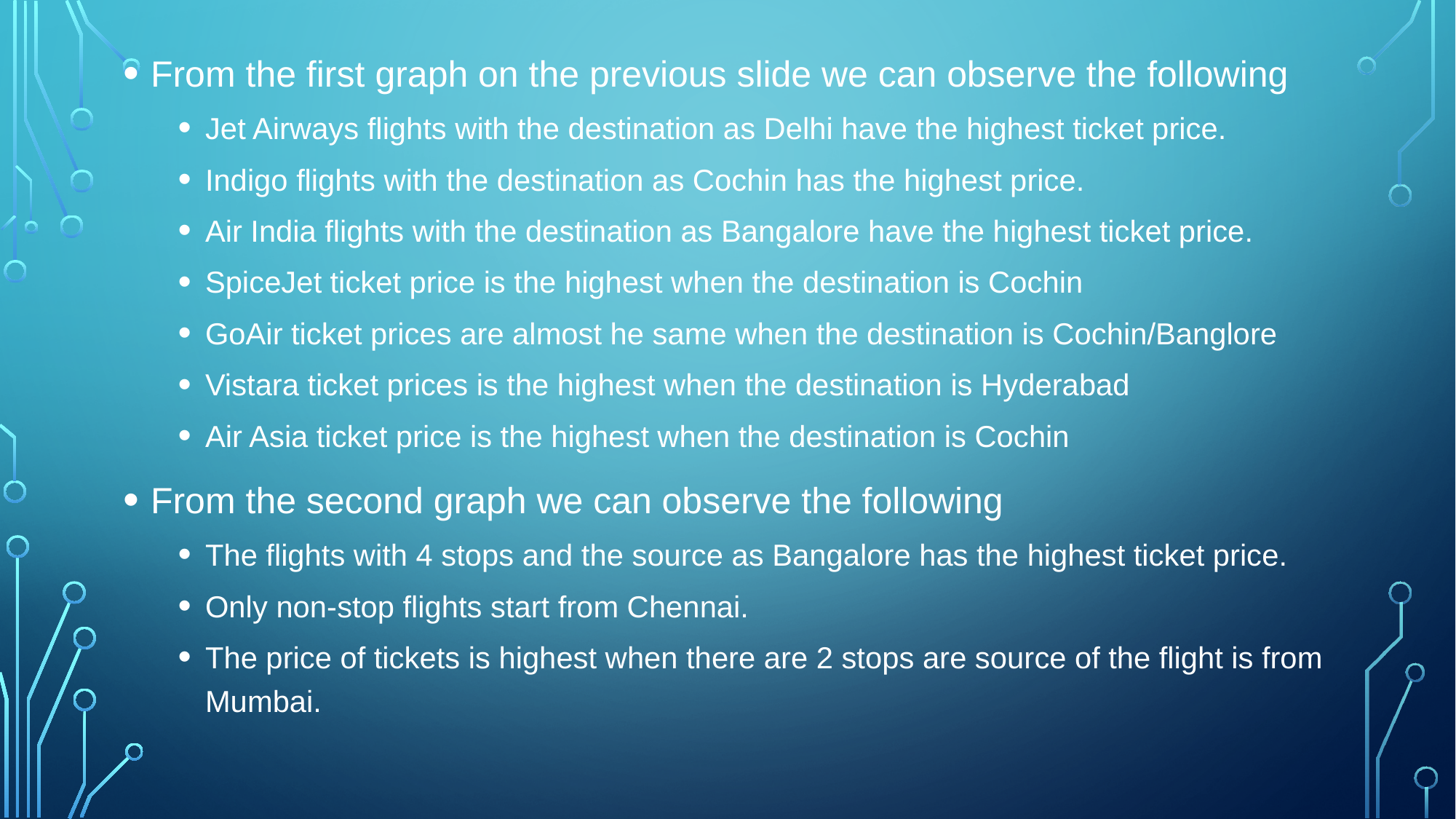

From the first graph on the previous slide we can observe the following
Jet Airways flights with the destination as Delhi have the highest ticket price.
Indigo flights with the destination as Cochin has the highest price.
Air India flights with the destination as Bangalore have the highest ticket price.
SpiceJet ticket price is the highest when the destination is Cochin
GoAir ticket prices are almost he same when the destination is Cochin/Banglore
Vistara ticket prices is the highest when the destination is Hyderabad
Air Asia ticket price is the highest when the destination is Cochin
From the second graph we can observe the following
The flights with 4 stops and the source as Bangalore has the highest ticket price.
Only non-stop flights start from Chennai.
The price of tickets is highest when there are 2 stops are source of the flight is from Mumbai.
#